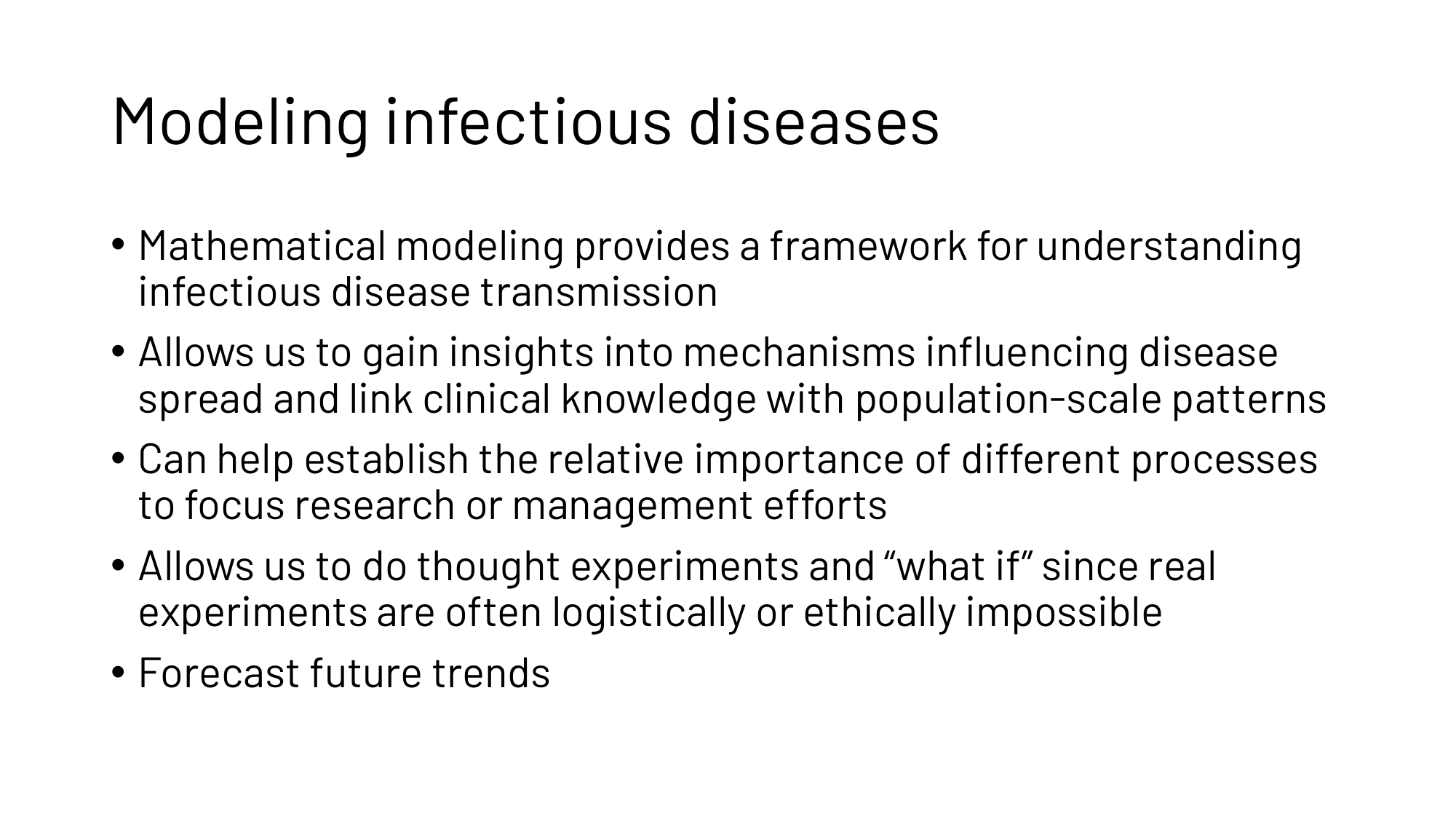

# Modeling infectious diseases
Mathematical modeling provides a framework for understanding infectious disease transmission
Allows us to gain insights into mechanisms influencing disease spread and link clinical knowledge with population-scale patterns
Can help establish the relative importance of different processes to focus research or management efforts
Allows us to do thought experiments and “what if” since real experiments are often logistically or ethically impossible
Forecast future trends